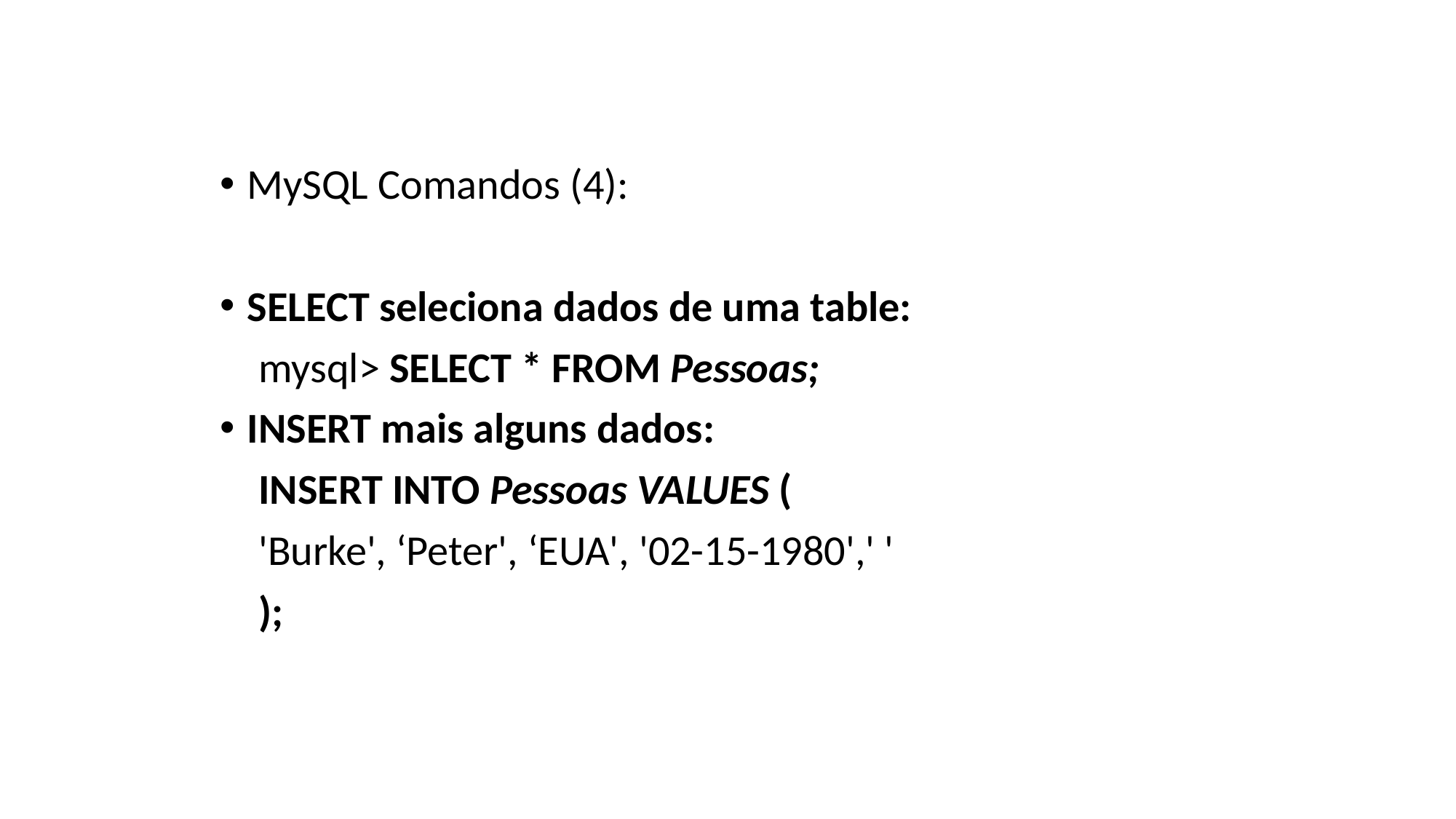

# MySQL Comandos (4):

SELECT seleciona dados de uma table:
    mysql> SELECT * FROM Pessoas;
INSERT mais alguns dados:
    INSERT INTO Pessoas VALUES (
    'Burke', ‘Peter', ‘EUA', '02-15-1980',' '
    );